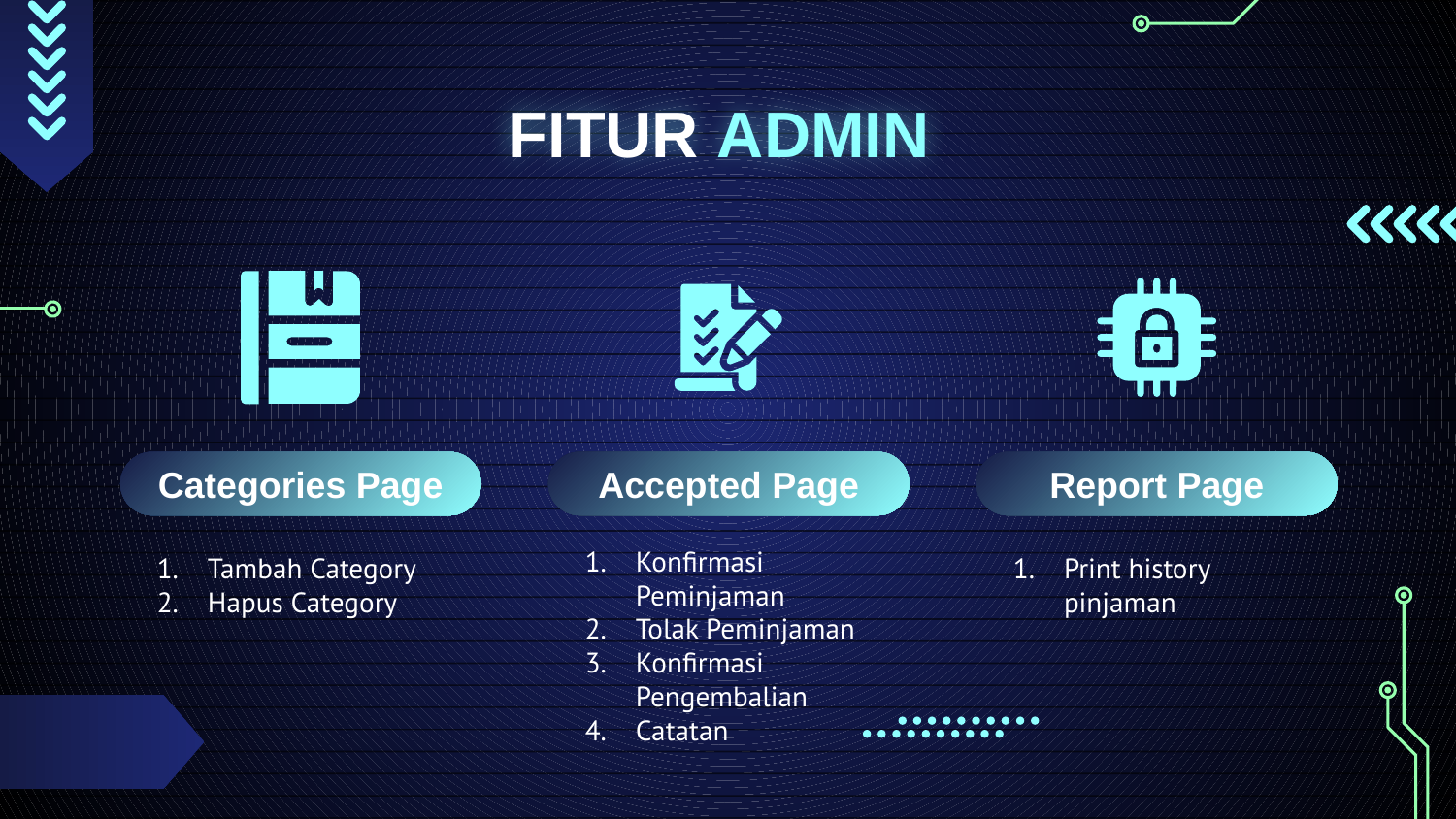

# FITUR ADMIN

Categories Page
Accepted Page
Report Page
Tambah Category
Hapus Category
Print history pinjaman
Konfirmasi Peminjaman
Tolak Peminjaman
Konfirmasi Pengembalian
Catatan